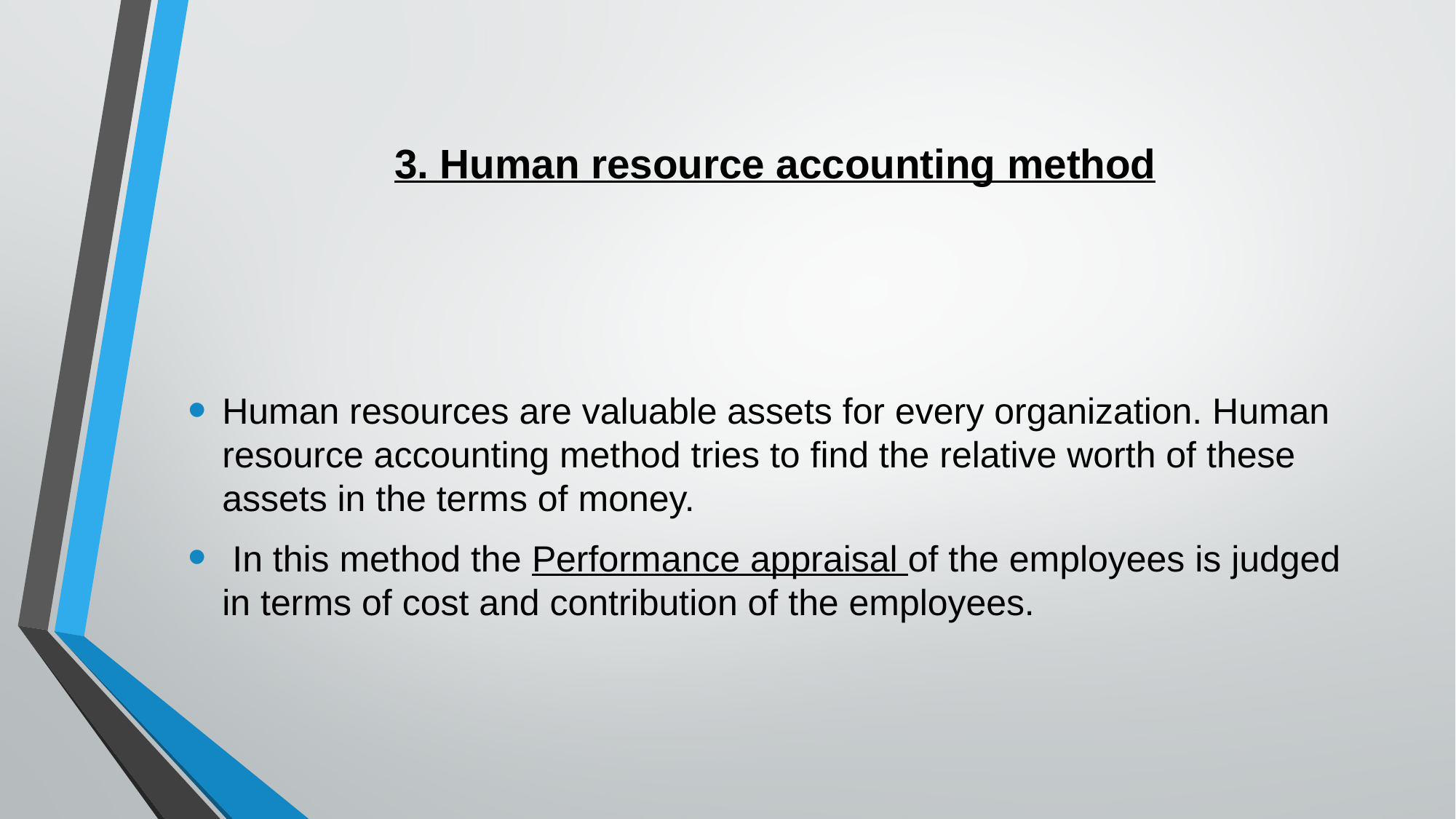

# 3. Human resource accounting method

Human resources are valuable assets for every organization. Human resource accounting method tries to find the relative worth of these assets in the terms of money.
 In this method the Performance appraisal of the employees is judged in terms of cost and contribution of the employees.